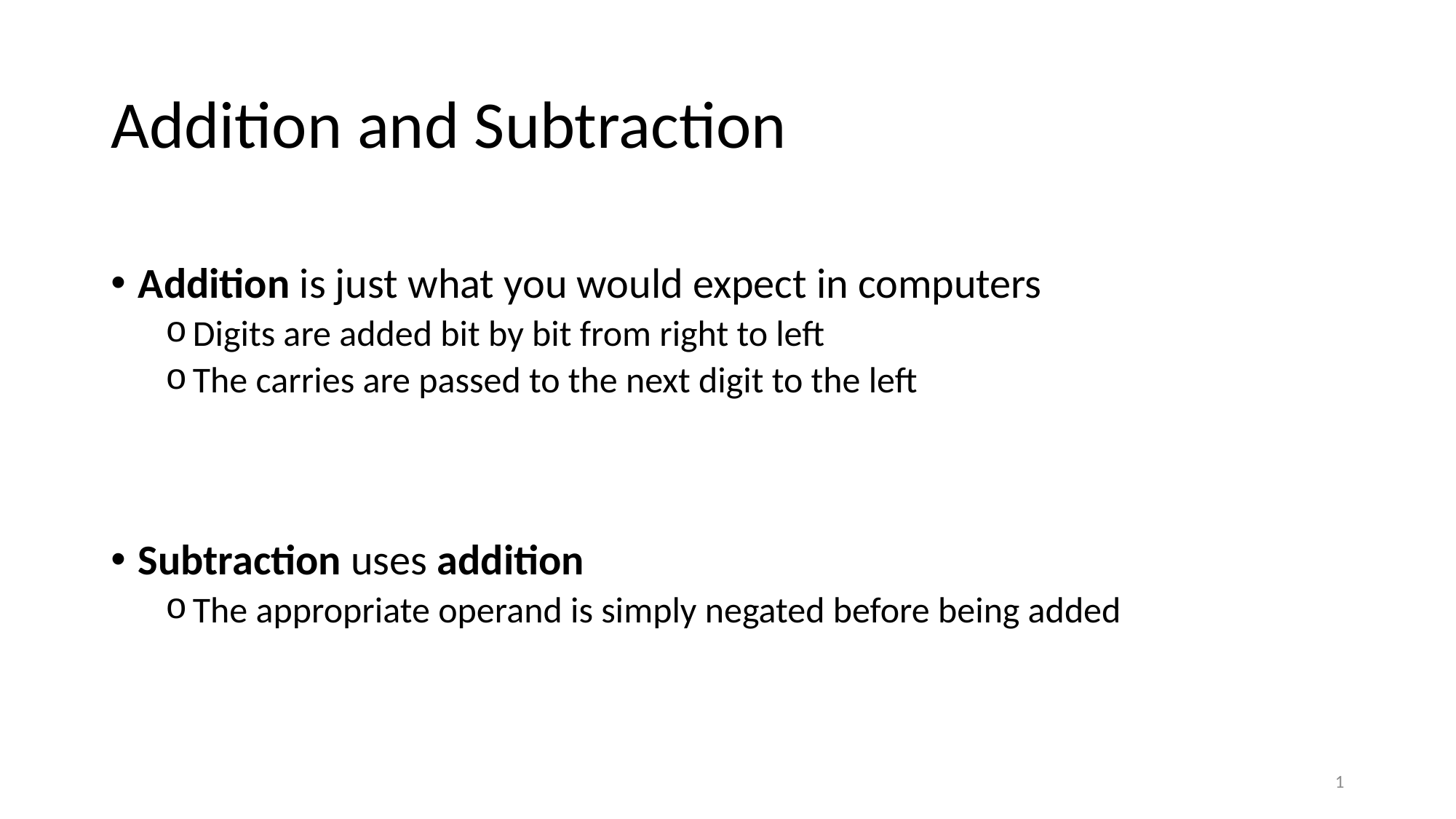

# Addition and Subtraction

Addition is just what you would expect in computers
Digits are added bit by bit from right to left
The carries are passed to the next digit to the left

Subtraction uses addition
The appropriate operand is simply negated before being added
1